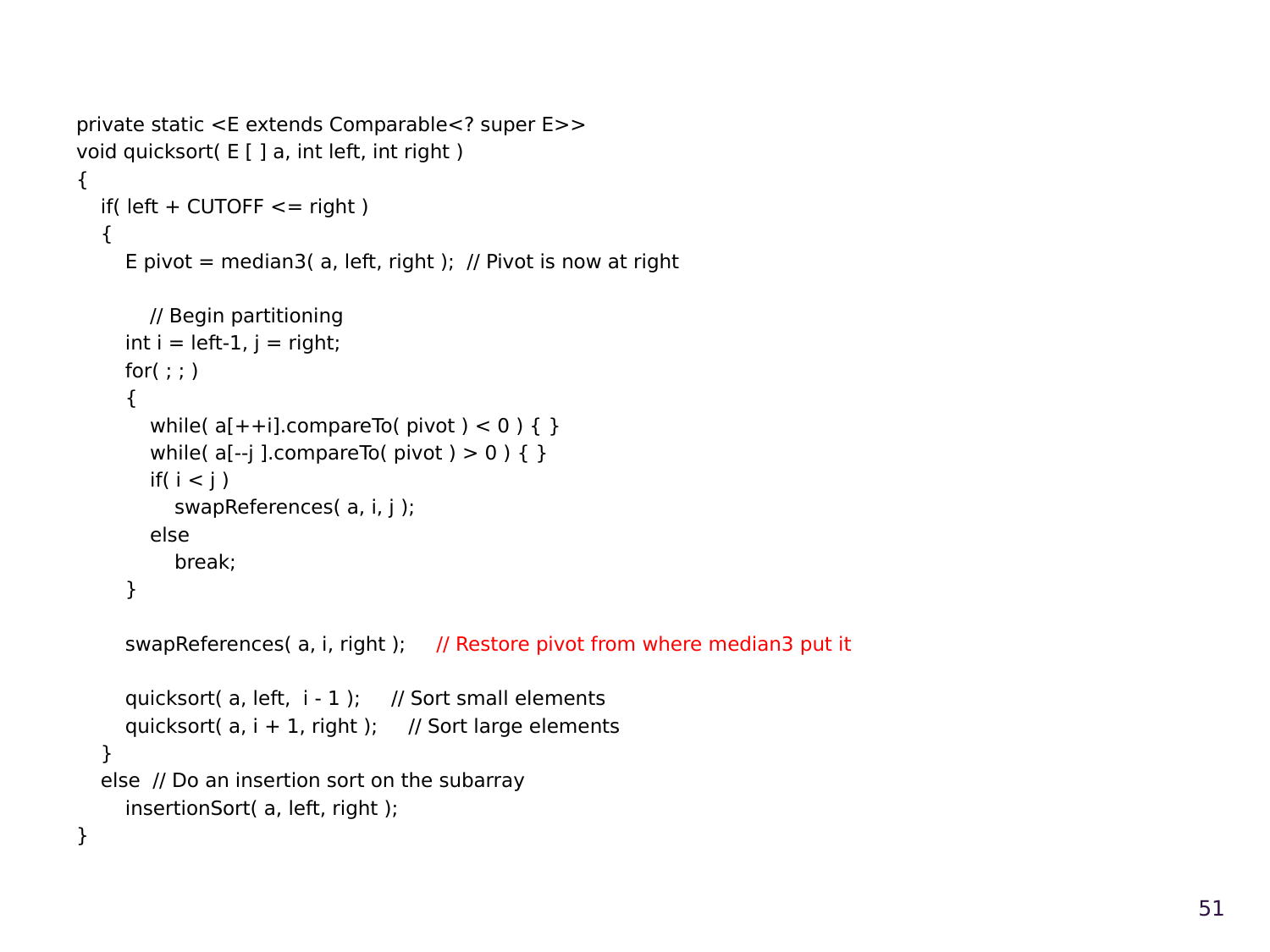

#
private static <E extends Comparable<? super E>>
void quicksort( E [ ] a, int left, int right )
{
    if( left + CUTOFF <= right )
    {
        E pivot = median3( a, left, right );  // Pivot is now at right

            // Begin partitioning
        int i = left-1, j = right;
        for( ; ; )
        {
            while( a[++i].compareTo( pivot ) < 0 ) { }
            while( a[--j ].compareTo( pivot ) > 0 ) { }
            if( i < j )
                swapReferences( a, i, j );
            else
                break;
        }

        swapReferences( a, i, right );     // Restore pivot from where median3 put it

        quicksort( a, left,  i - 1 );     // Sort small elements
        quicksort( a, i + 1, right );     // Sort large elements
    }
    else  // Do an insertion sort on the subarray
        insertionSort( a, left, right );
}

51